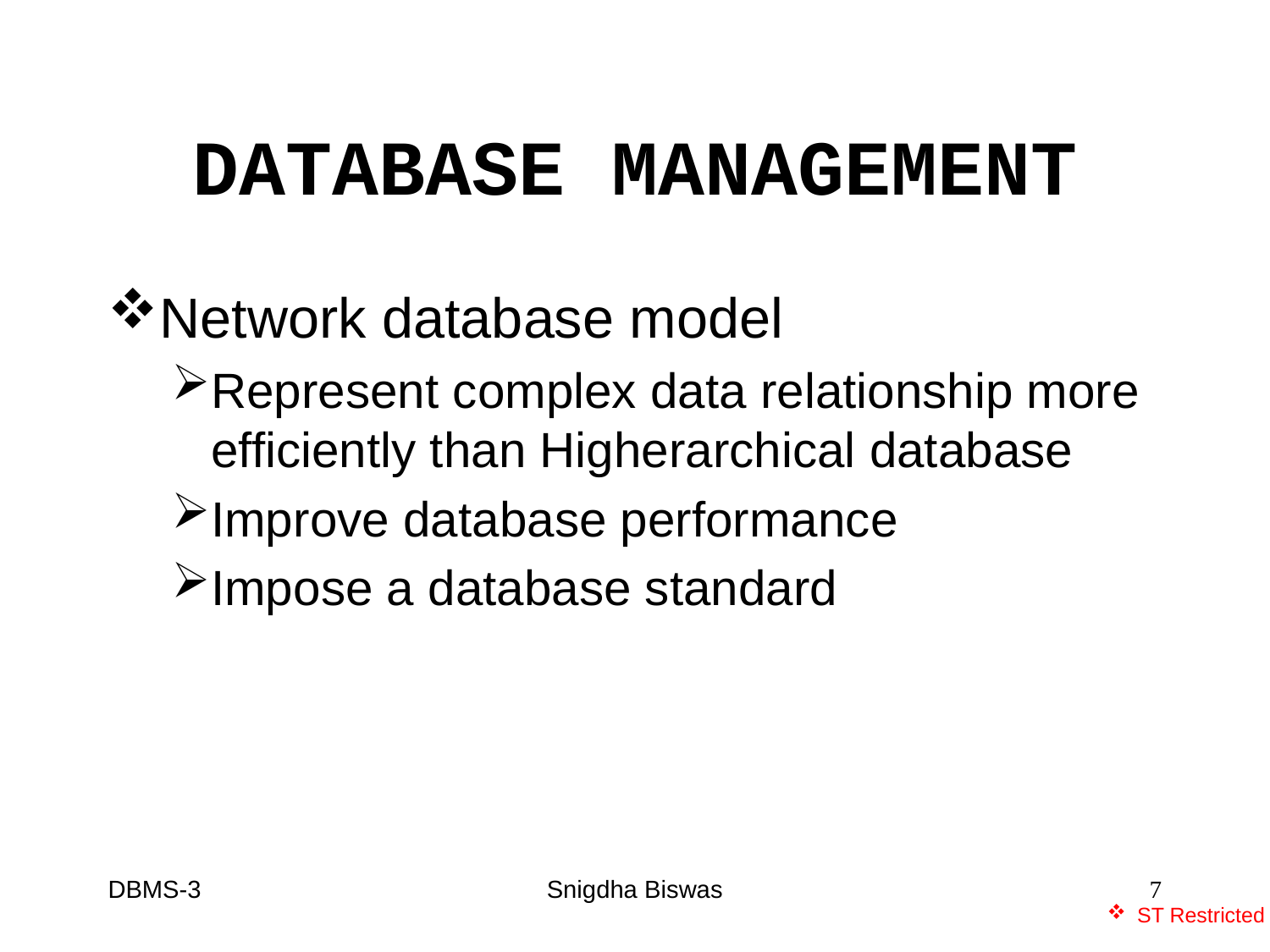

# DATABASE MANAGEMENT
Network database model
Represent complex data relationship more efficiently than Higherarchical database
Improve database performance
Impose a database standard
DBMS-3
Snigdha Biswas
7